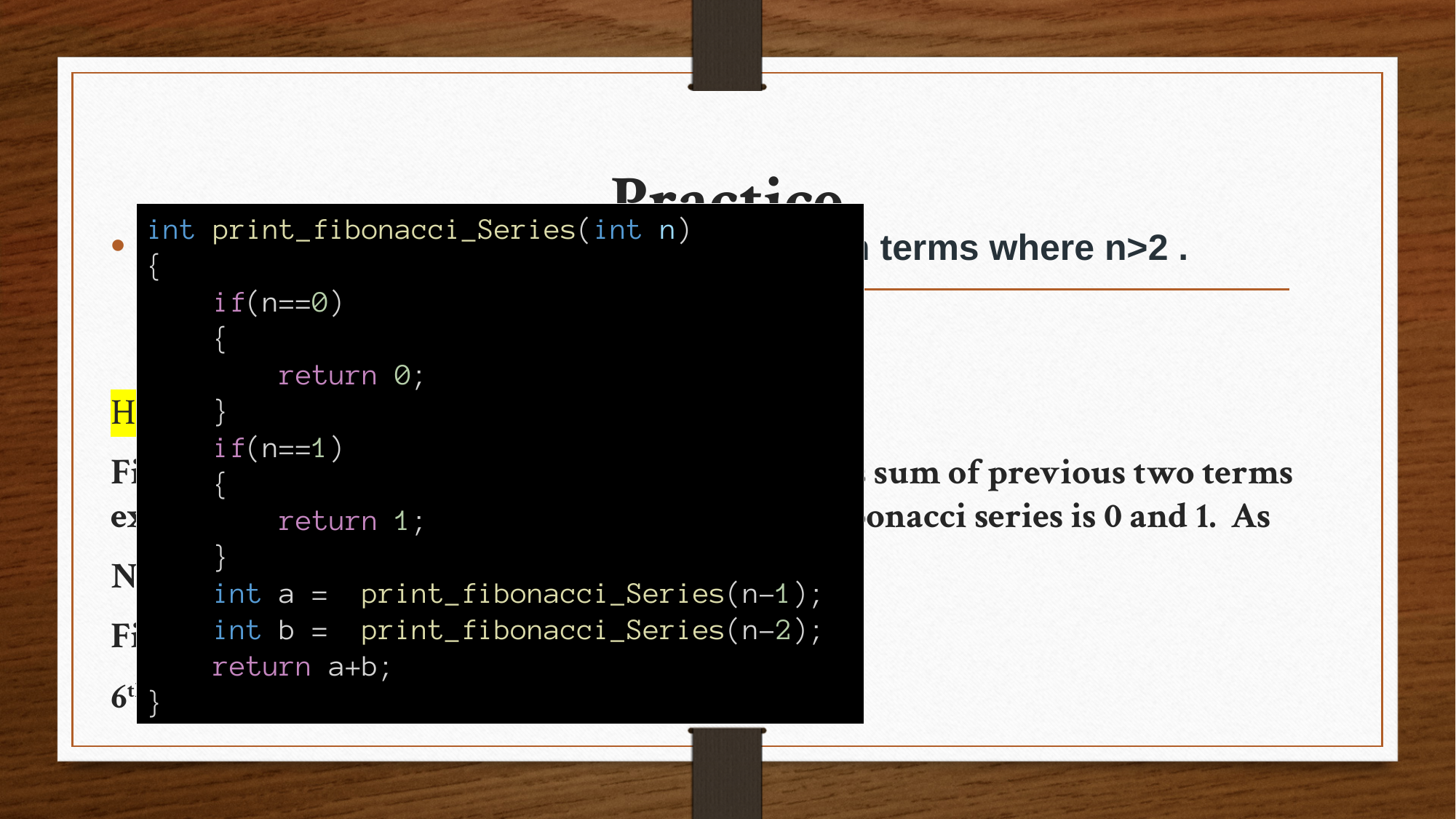

# Practice
int print_fibonacci_Series(int n)
{
    if(n==0)
    {
        return 0;
    }
    if(n==1)
    {
        return 1;
    }
    int a =  print_fibonacci_Series(n-1);
    int b =  print_fibonacci_Series(n-2);
    return a+b;
}
Write a program to print the Fibonacci nth terms where n>2 .

Hint:
Fibonacci series is the series where every term is sum of previous two terms except the first two terms. First two terms of Fibonacci series is 0 and 1.  As
N = 6
Fibonacci series = 0 1 1 2 3 5 8 13 21..……….
6th term = 8